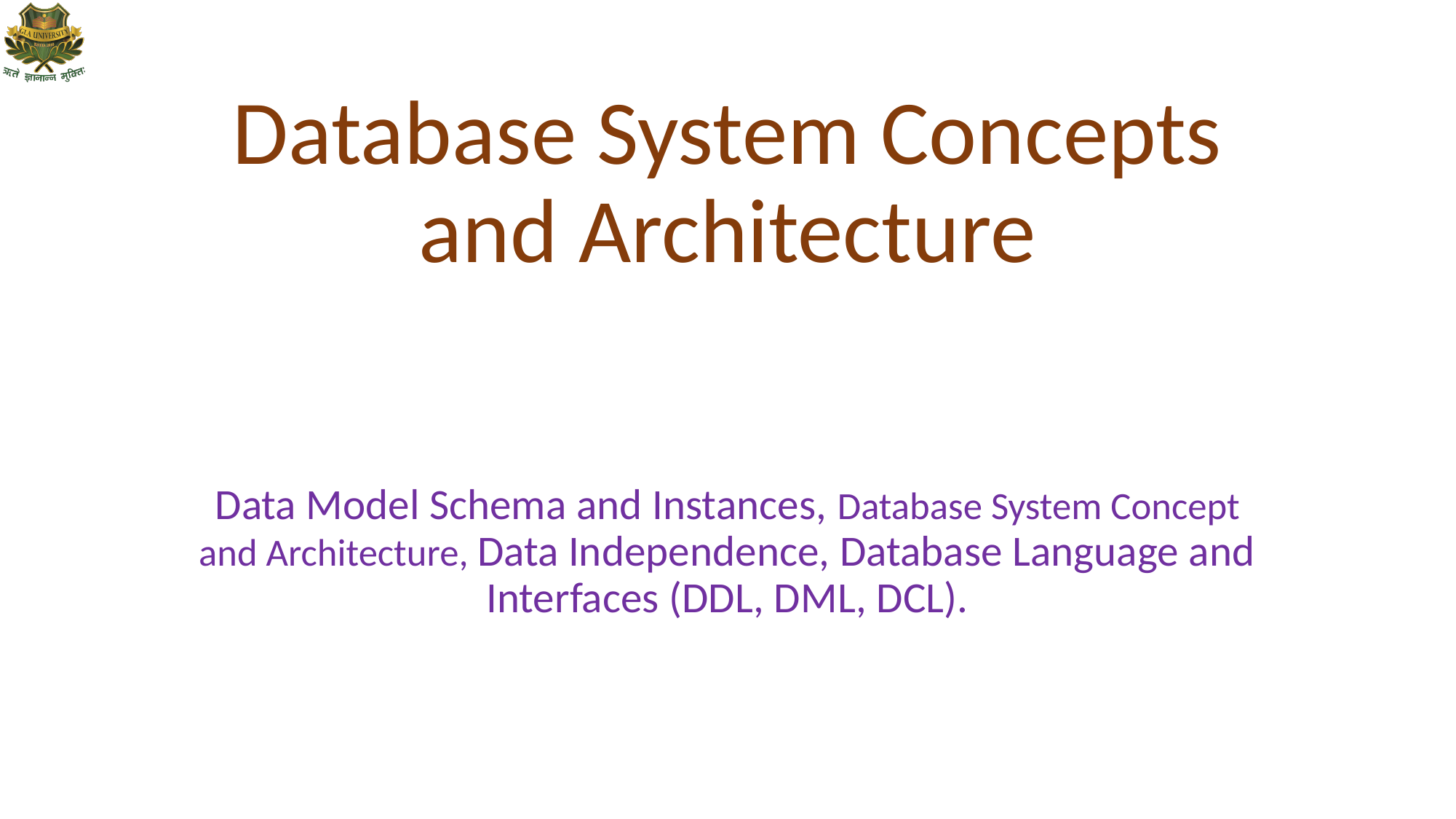

# Database System Concepts and Architecture

Data Model Schema and Instances, Database System Concept and Architecture, Data Independence, Database Language and Interfaces (DDL, DML, DCL).